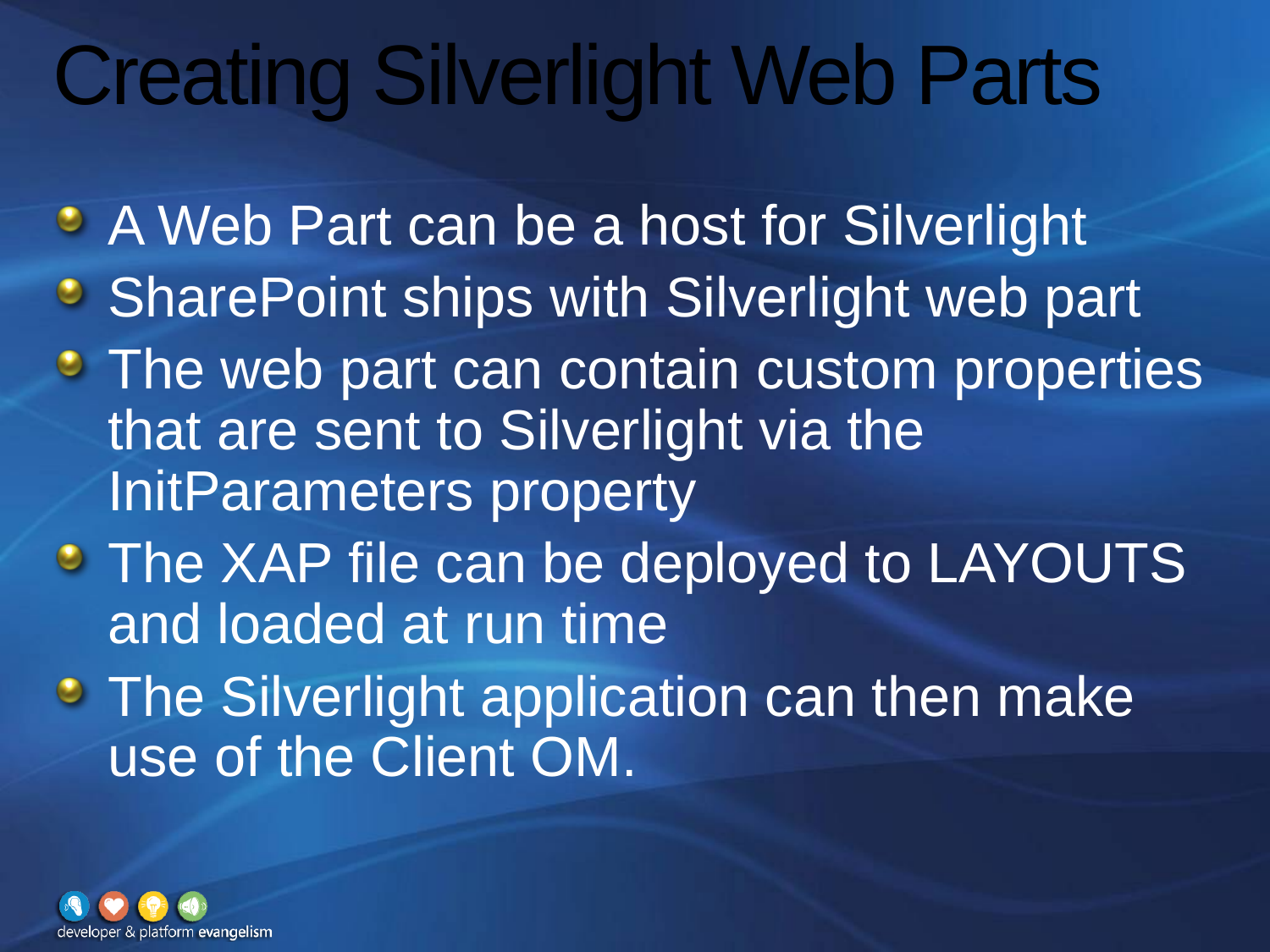

# Creating Silverlight Web Parts
A Web Part can be a host for Silverlight
SharePoint ships with Silverlight web part
The web part can contain custom properties that are sent to Silverlight via the InitParameters property
The XAP file can be deployed to LAYOUTS and loaded at run time
The Silverlight application can then make use of the Client OM.